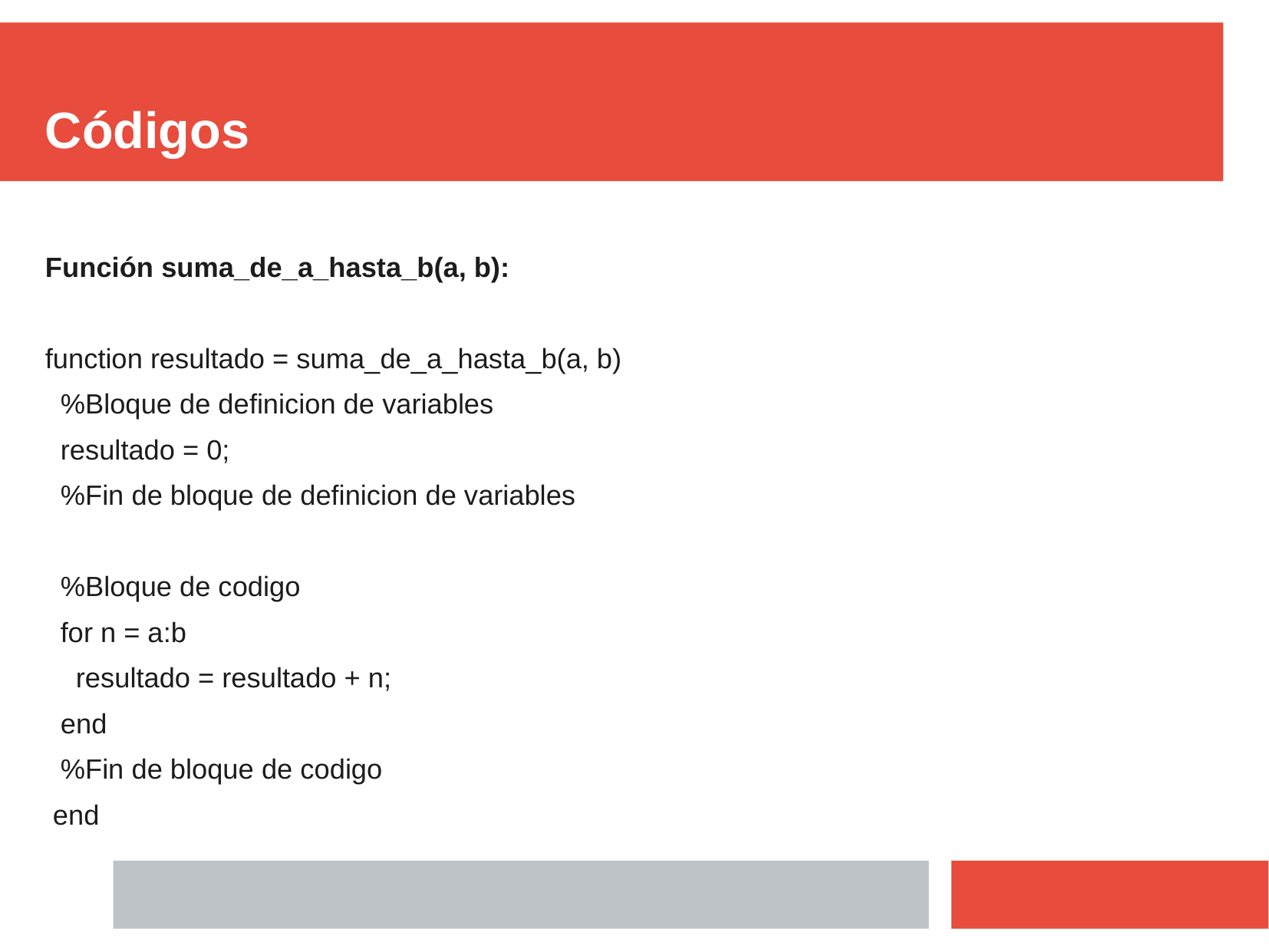

Códigos
Función suma_de_a_hasta_b(a, b):

function resultado = suma_de_a_hasta_b(a, b)
  %Bloque de definicion de variables
  resultado = 0;
  %Fin de bloque de definicion de variables

  %Bloque de codigo
  for n = a:b
    resultado = resultado + n;
  end
  %Fin de bloque de codigo
 end